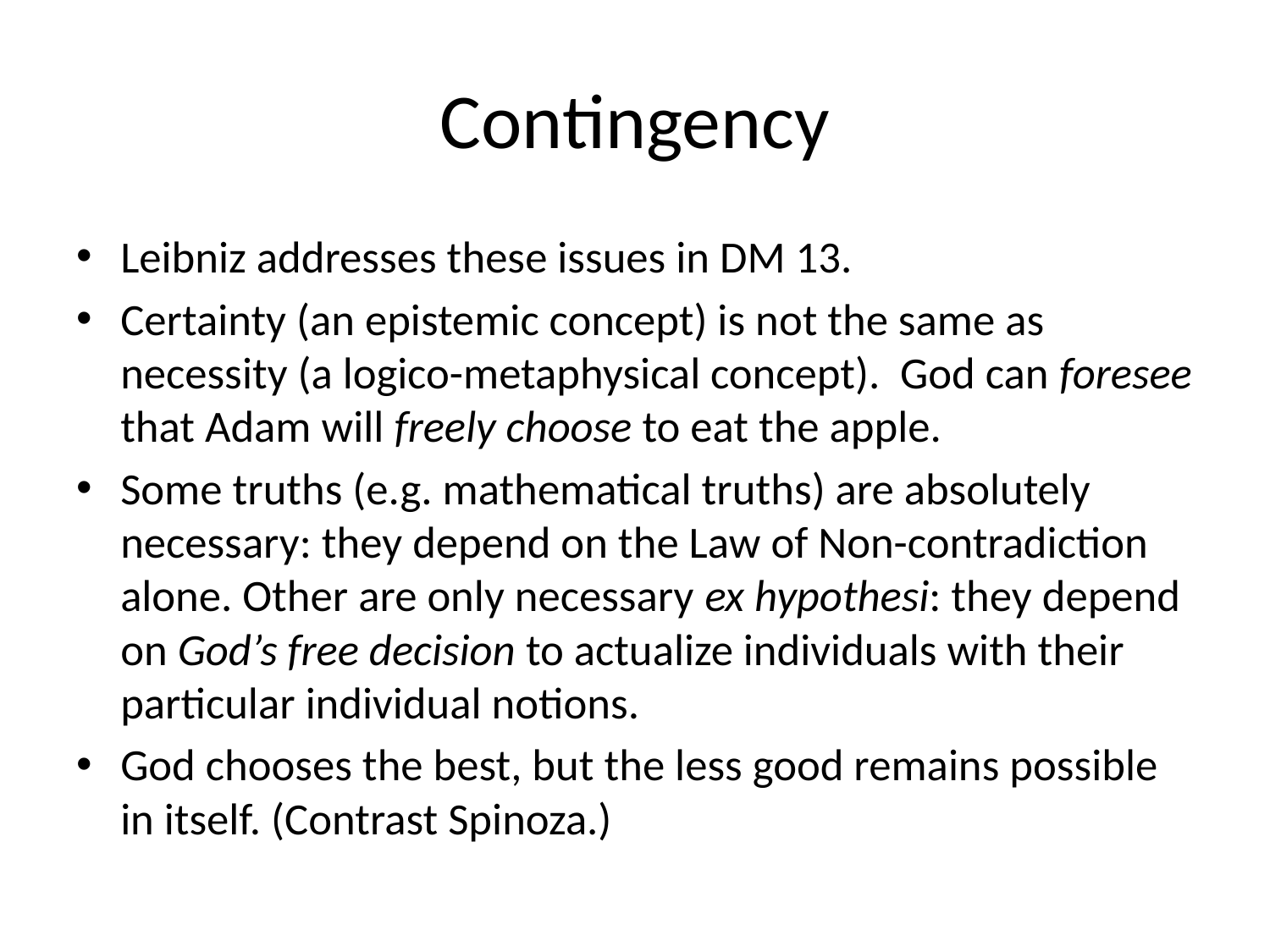

# Contingency
Leibniz addresses these issues in DM 13.
Certainty (an epistemic concept) is not the same as necessity (a logico-metaphysical concept).  God can foresee that Adam will freely choose to eat the apple.
Some truths (e.g. mathematical truths) are absolutely necessary: they depend on the Law of Non-contradiction alone. Other are only necessary ex hypothesi: they depend on God’s free decision to actualize individuals with their particular individual notions.
God chooses the best, but the less good remains possible in itself. (Contrast Spinoza.)